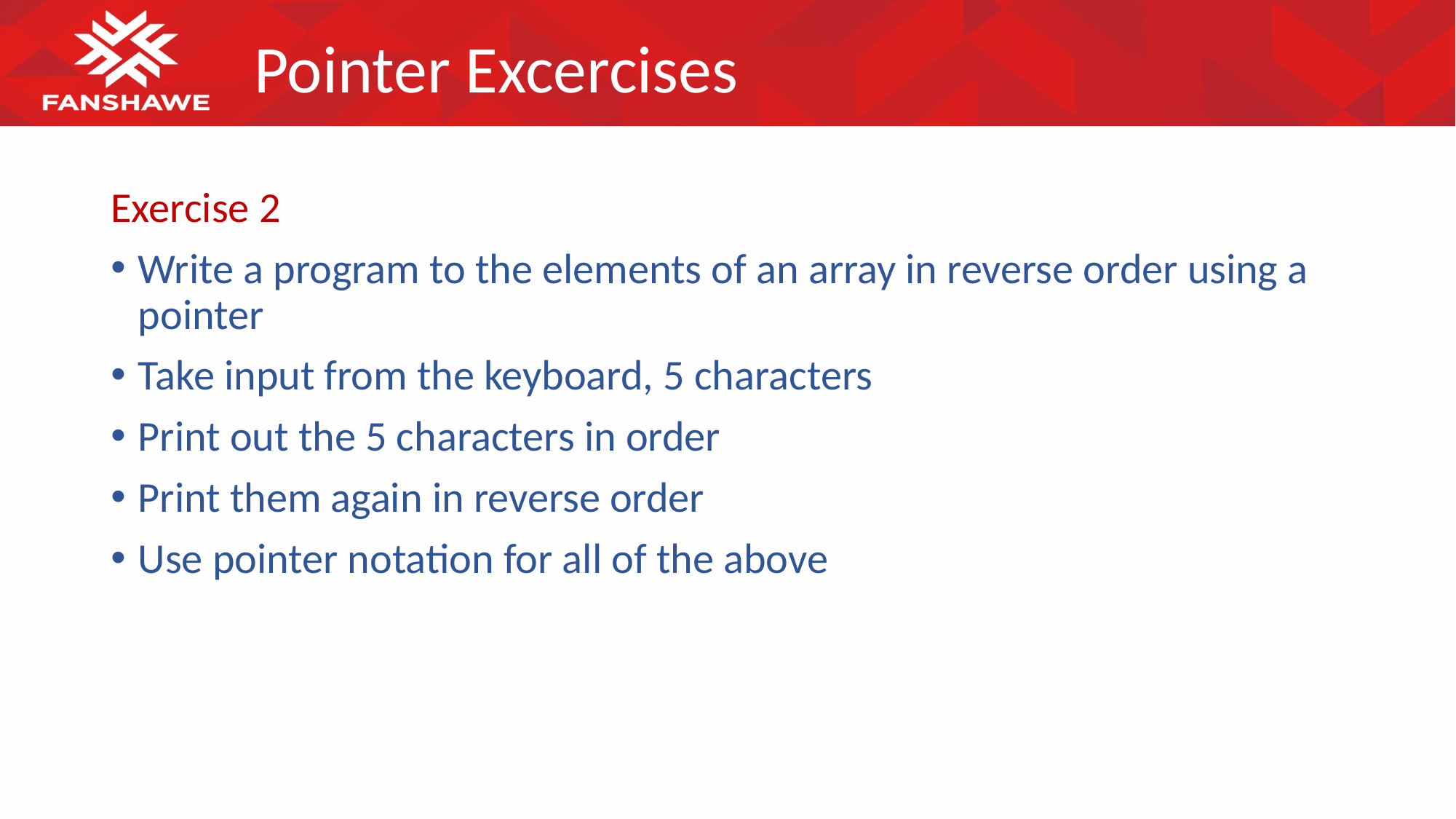

# Pointer Excercises
Exercise 2
Write a program to the elements of an array in reverse order using a pointer
Take input from the keyboard, 5 characters
Print out the 5 characters in order
Print them again in reverse order
Use pointer notation for all of the above